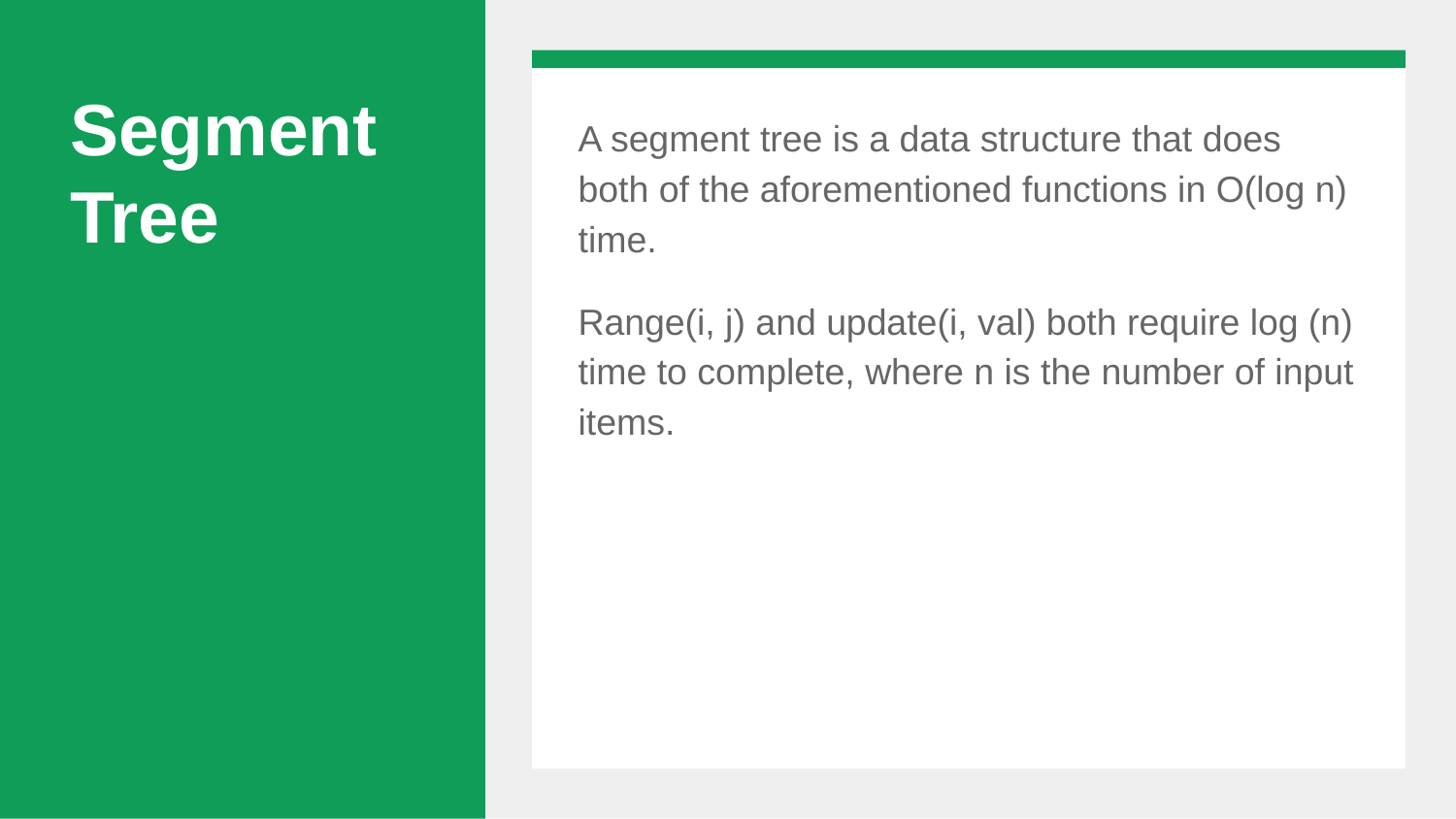

# Segment Tree
A segment tree is a data structure that does both of the aforementioned functions in O(log n) time.
Range(i, j) and update(i, val) both require log (n) time to complete, where n is the number of input items.